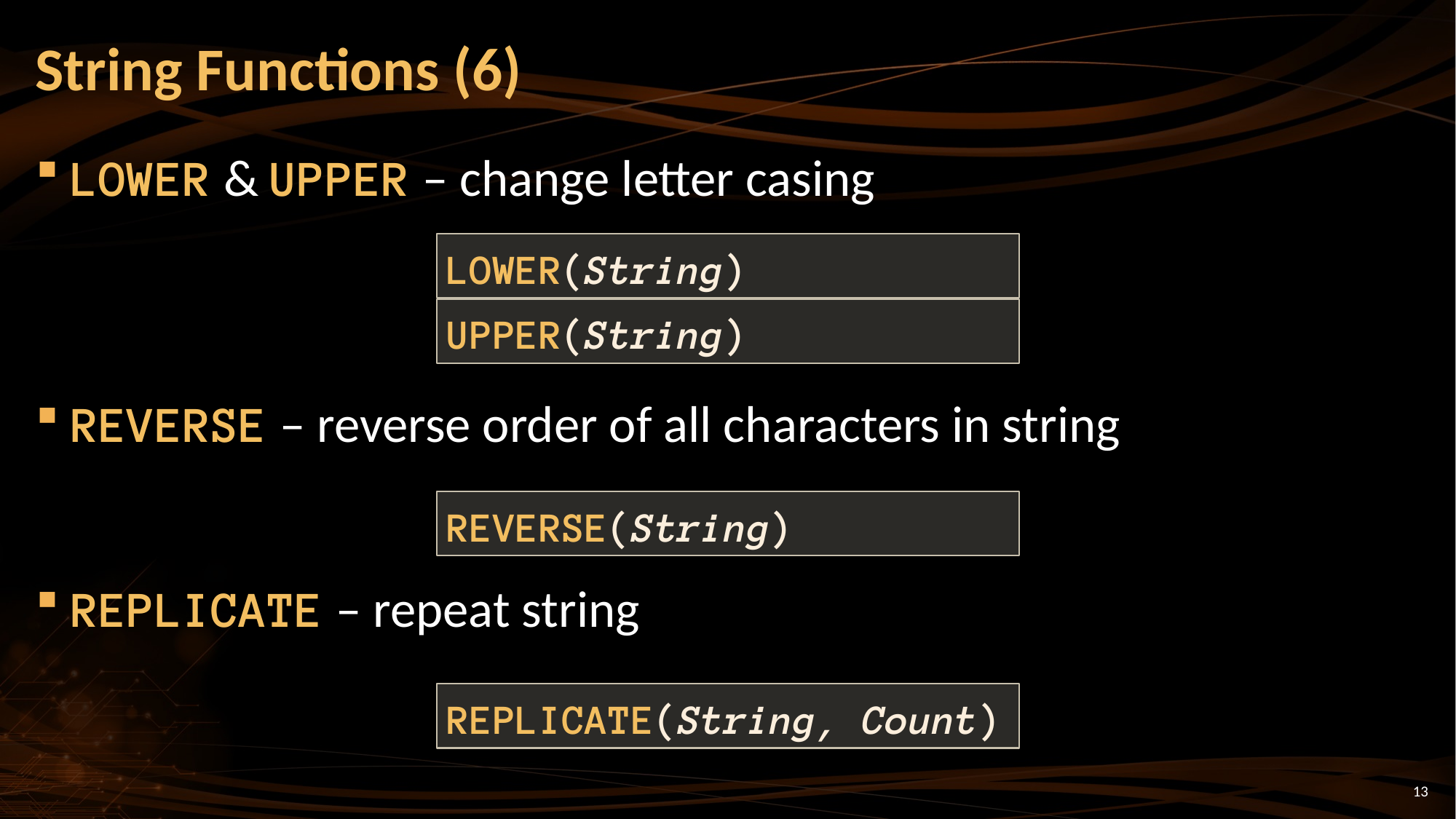

# String Functions (6)
LOWER & UPPER – change letter casing
REVERSE – reverse order of all characters in string
REPLICATE – repeat string
LOWER(String)
UPPER(String)
REVERSE(String)
REPLICATE(String, Count)
13